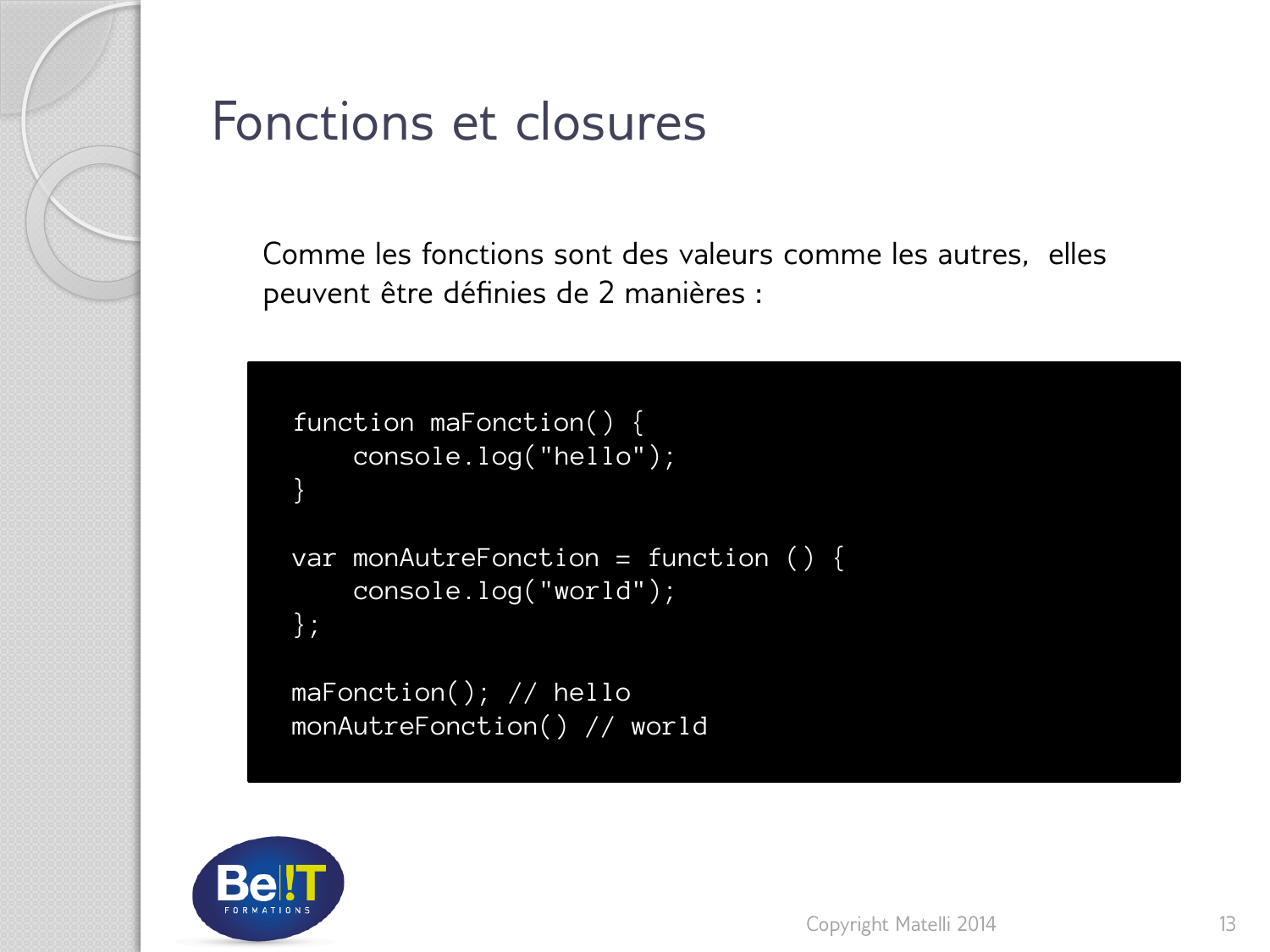

# Fonctions et closures
Comme les fonctions sont des valeurs comme les autres,  elles peuvent être définies de 2 manières :

  function maFonction() {
      console.log("hello");
  }

  var monAutreFonction = function () {
      console.log("world");
  };

  maFonction(); // hello
  monAutreFonction() // world

Copyright Matelli 2014
13